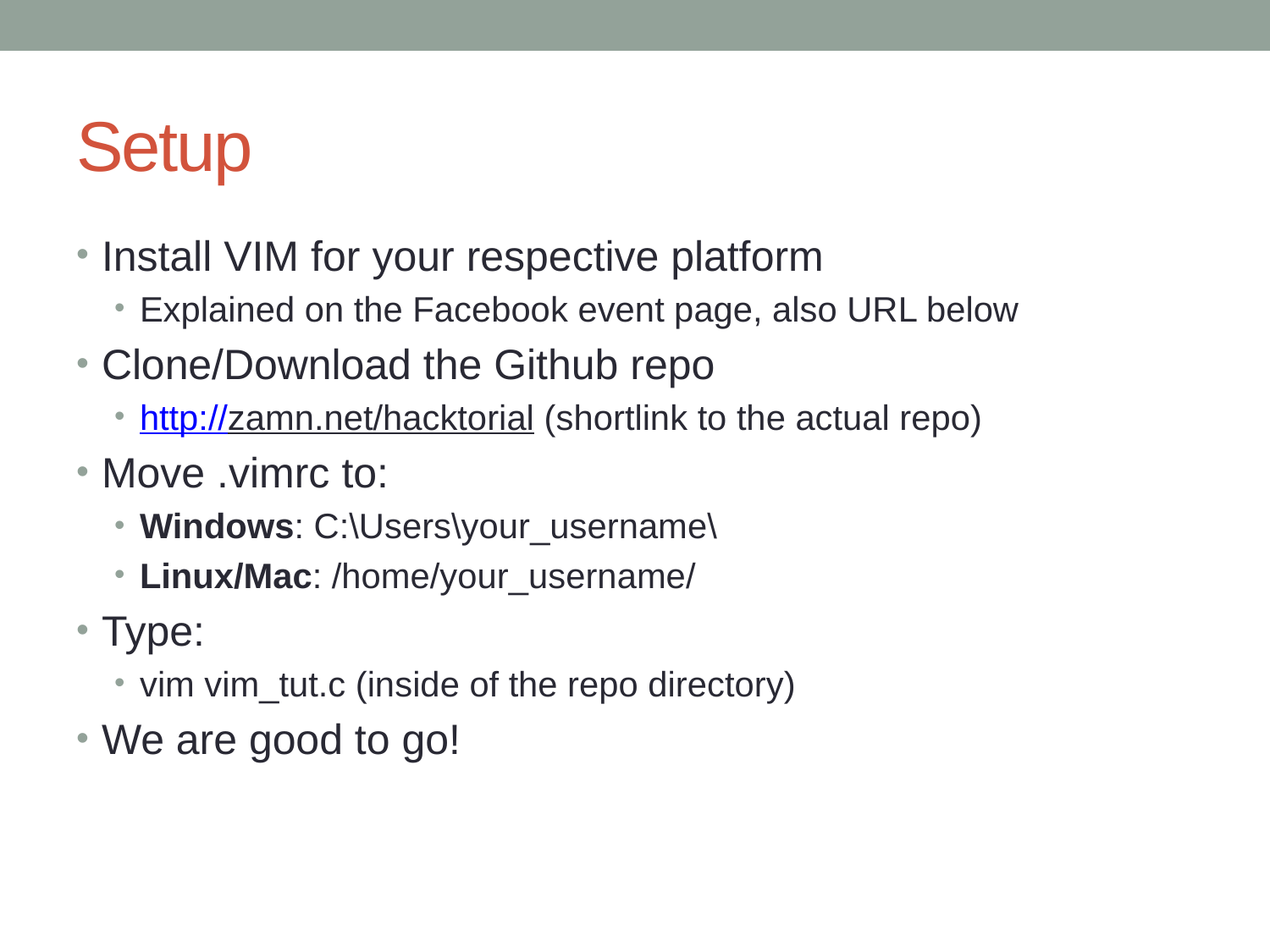

# Setup
Install VIM for your respective platform
Explained on the Facebook event page, also URL below
Clone/Download the Github repo
http://zamn.net/hacktorial (shortlink to the actual repo)
Move .vimrc to:
Windows: C:\Users\your_username\
Linux/Mac: /home/your_username/
Type:
vim vim_tut.c (inside of the repo directory)
We are good to go!